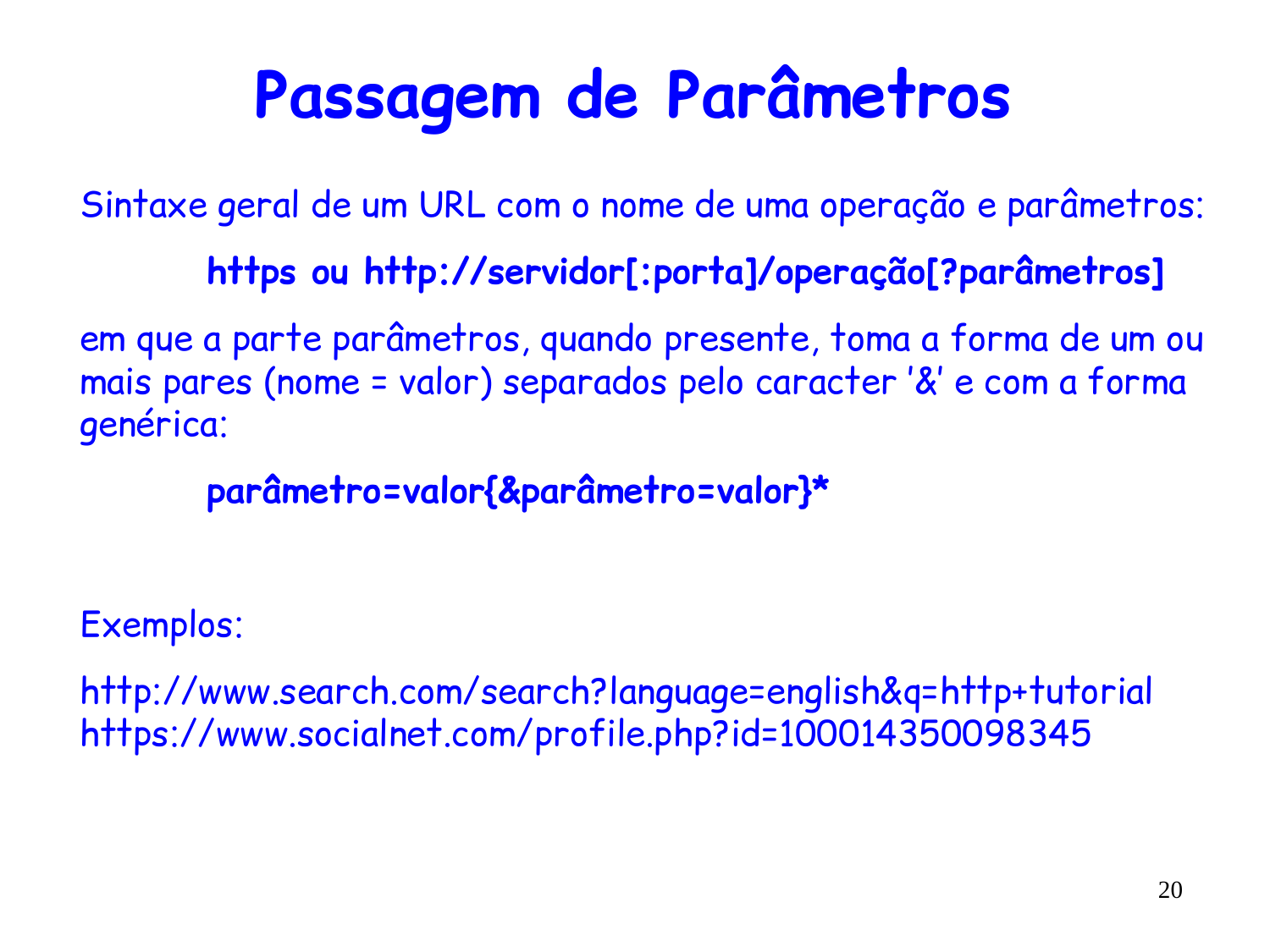

# Passagem de Parâmetros
Sintaxe geral de um URL com o nome de uma operação e parâmetros:
	https ou http://servidor[:porta]/operação[?parâmetros]
em que a parte parâmetros, quando presente, toma a forma de um ou mais pares (nome = valor) separados pelo caracter ’&’ e com a forma genérica:
	parâmetro=valor{&parâmetro=valor}*

Exemplos:
http://www.search.com/search?language=english&q=http+tutorial https://www.socialnet.com/profile.php?id=100014350098345
20